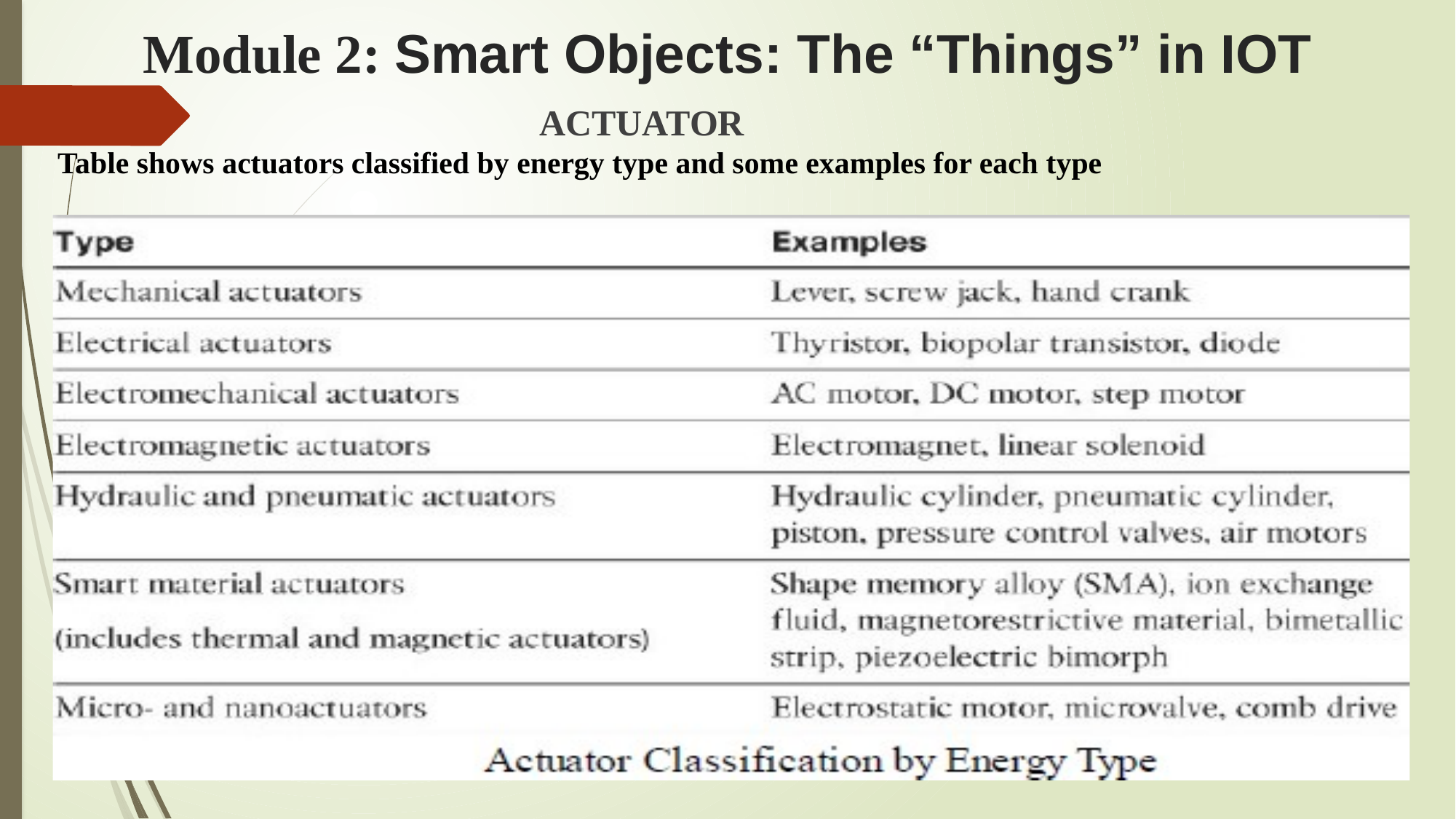

# Module 2: Smart Objects: The “Things” in IOT
                                                     ACTUATOR
Table shows actuators classified by energy type and some examples for each type